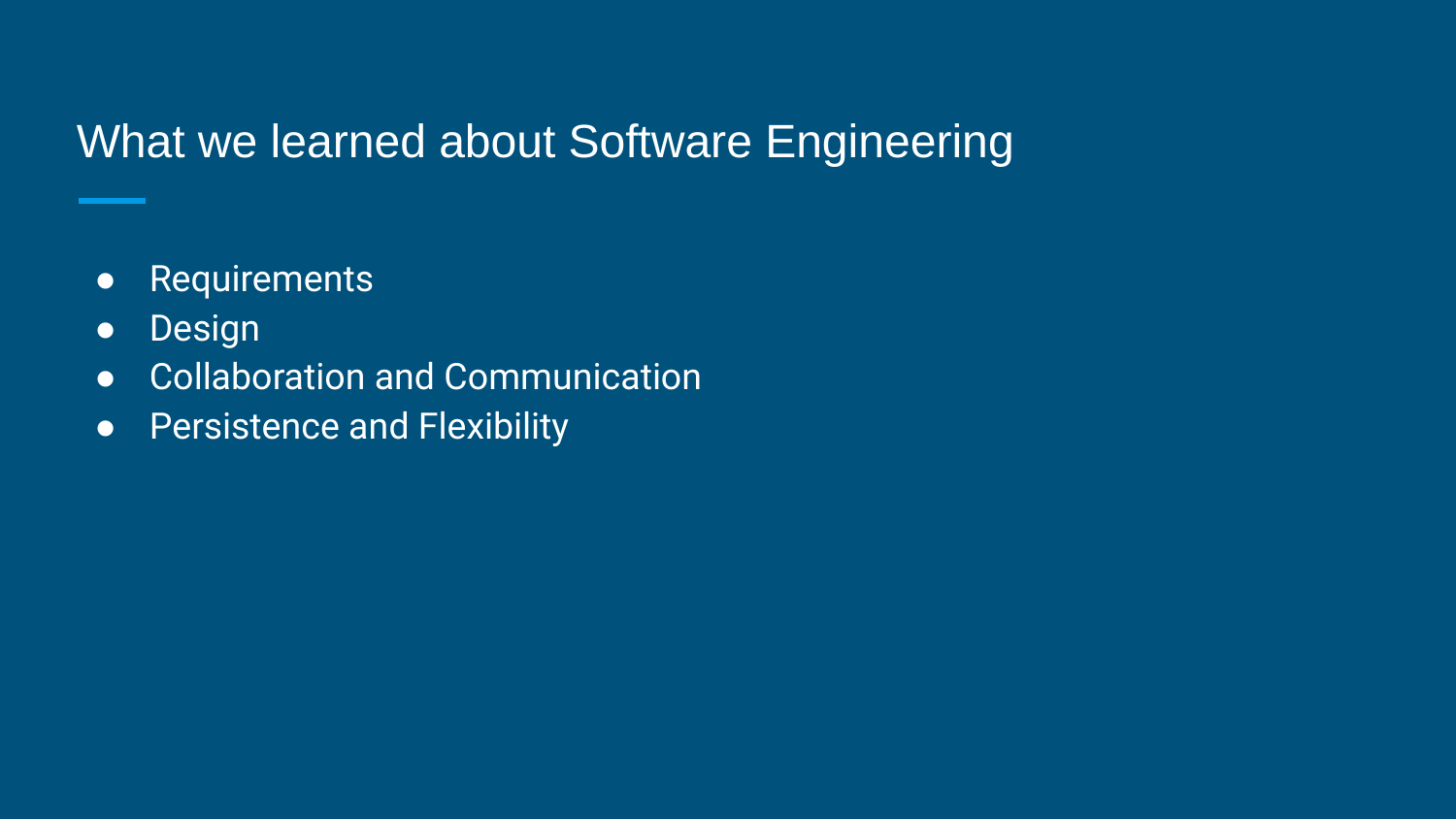

# What we learned about Software Engineering
Requirements
Design
Collaboration and Communication
Persistence and Flexibility